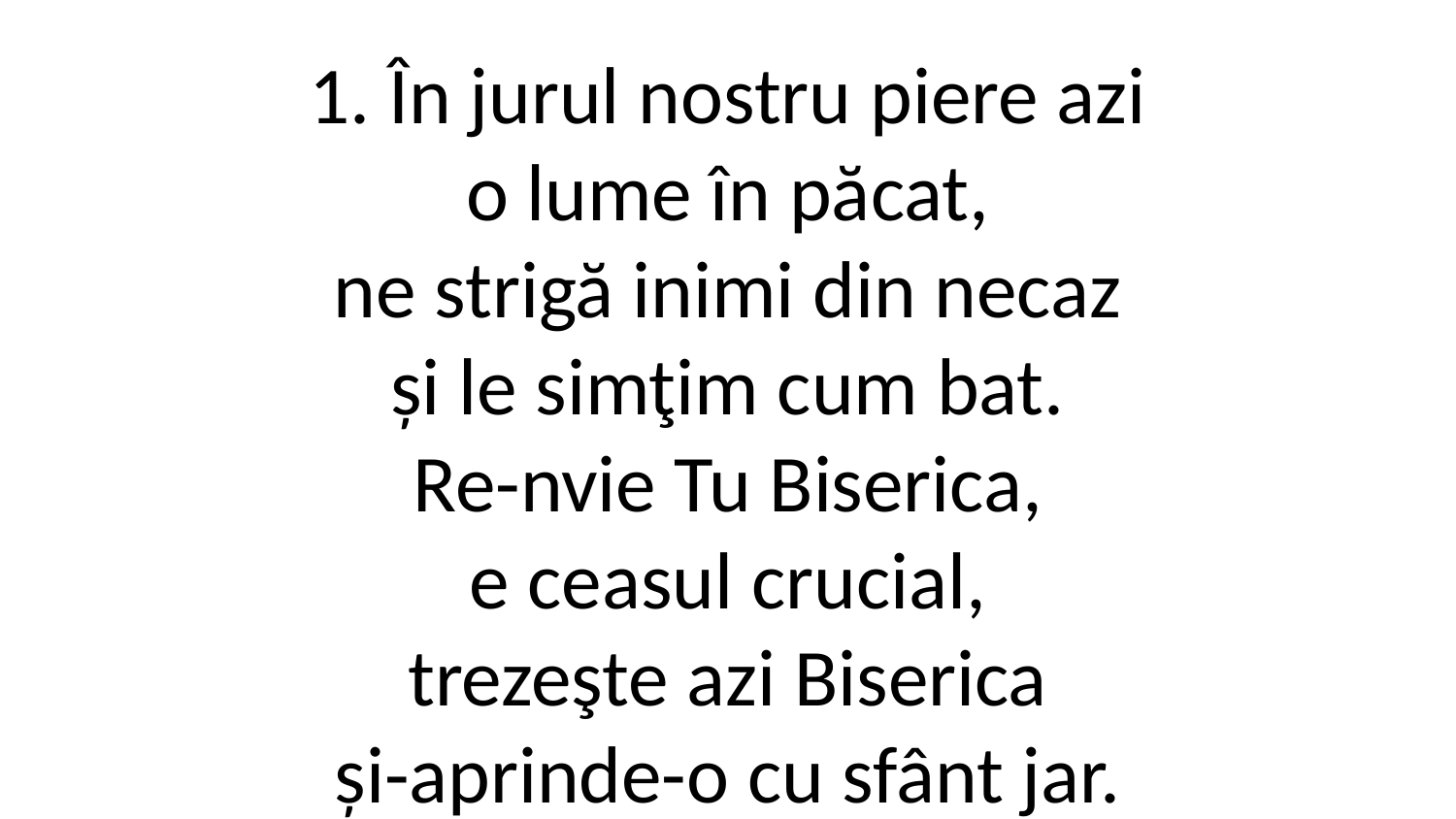

1. În jurul nostru piere azi
o lume în păcat,
ne strigă inimi din necaz
și le simţim cum bat.
Re-nvie Tu Biserica,
e ceasul crucial,
trezeşte azi Biserica
și-aprinde-o cu sfânt jar.